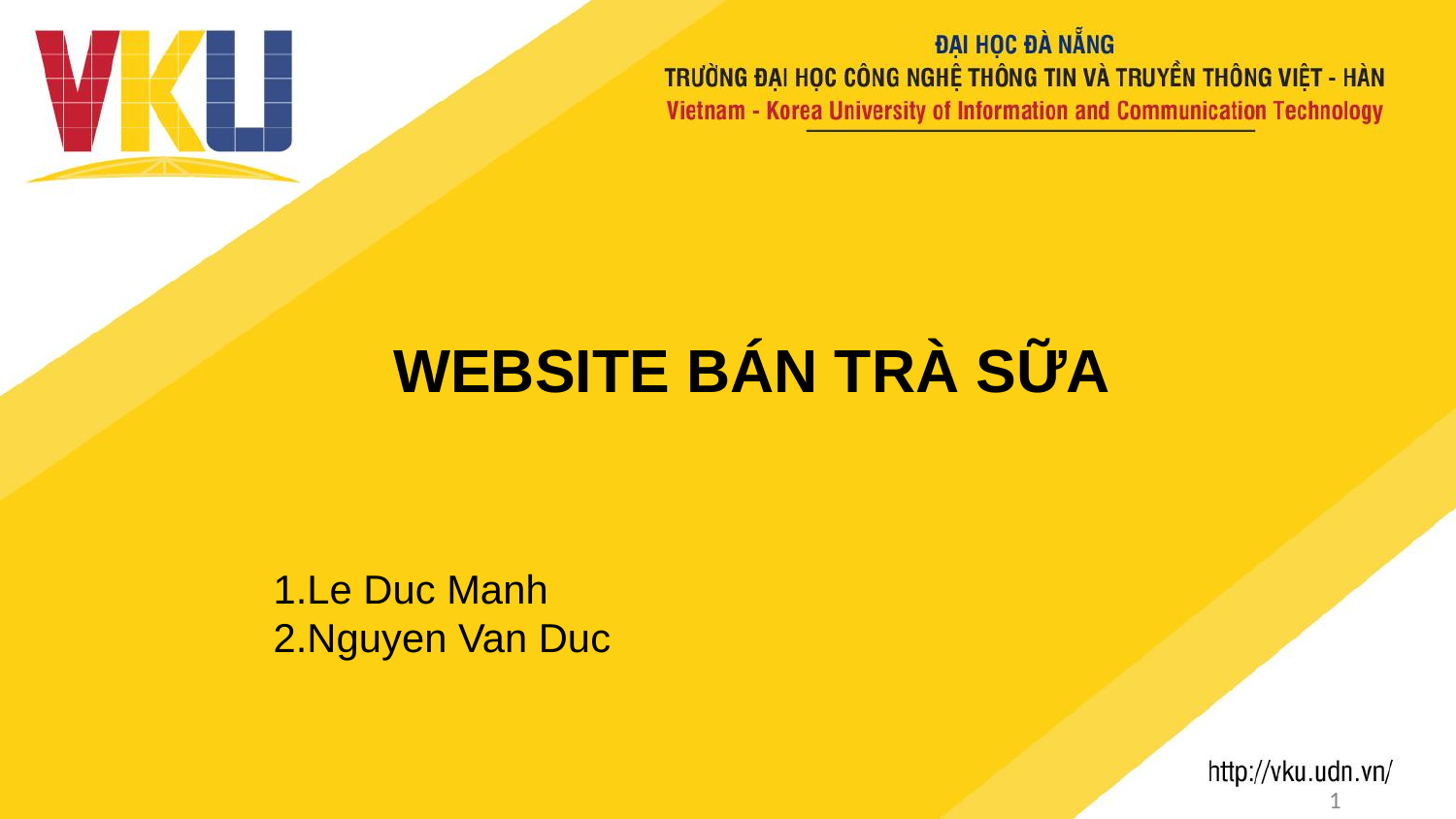

WEBSITE BÁN TRÀ SỮA
1.Le Duc Manh
2.Nguyen Van Duc
1